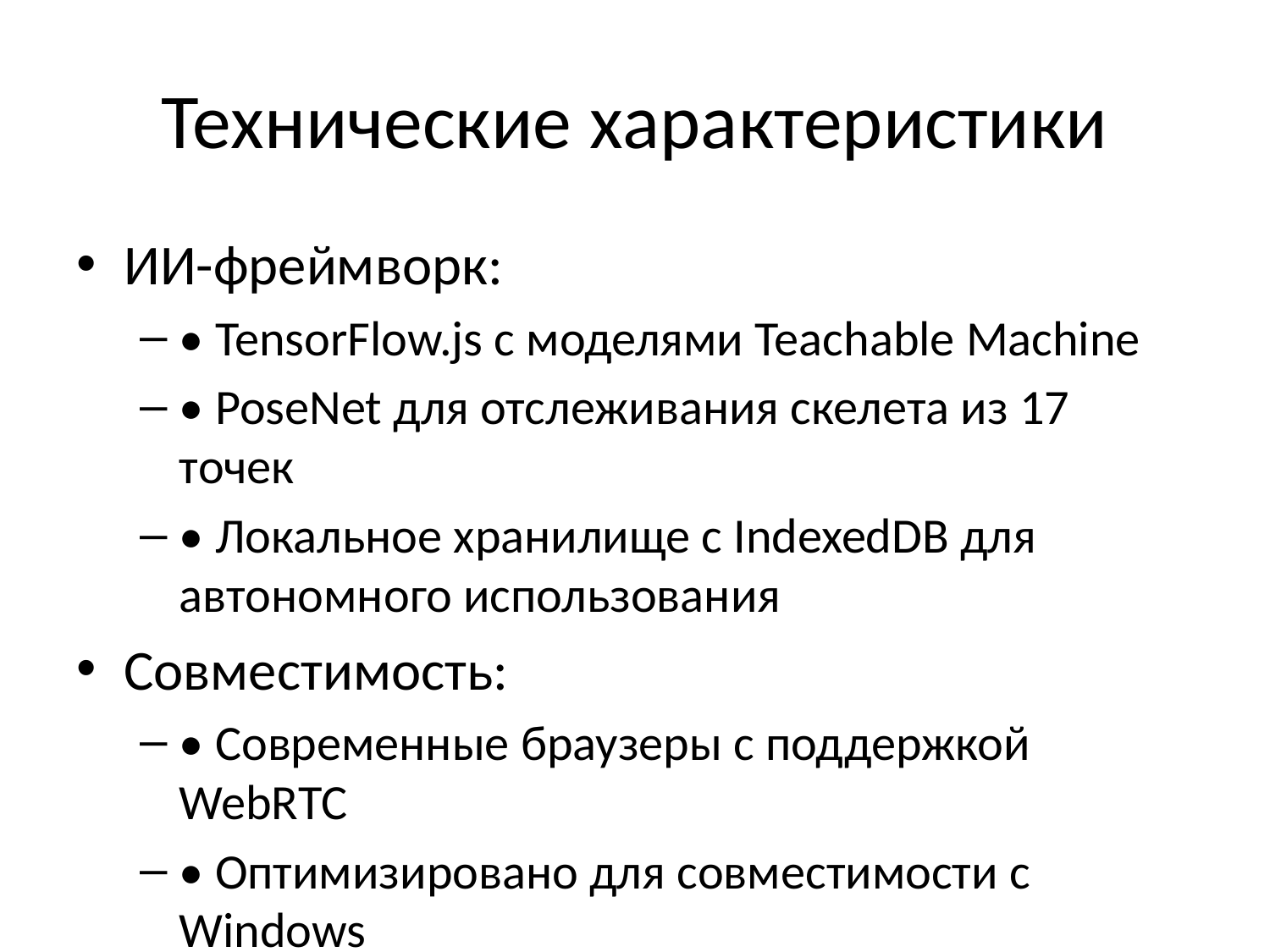

# Технические характеристики
ИИ-фреймворк:
• TensorFlow.js с моделями Teachable Machine
• PoseNet для отслеживания скелета из 17 точек
• Локальное хранилище с IndexedDB для автономного использования
Совместимость:
• Современные браузеры с поддержкой WebRTC
• Оптимизировано для совместимости с Windows
• Автоматическое сжатие изображений для хранения
• Несколько резервных разрешений камеры